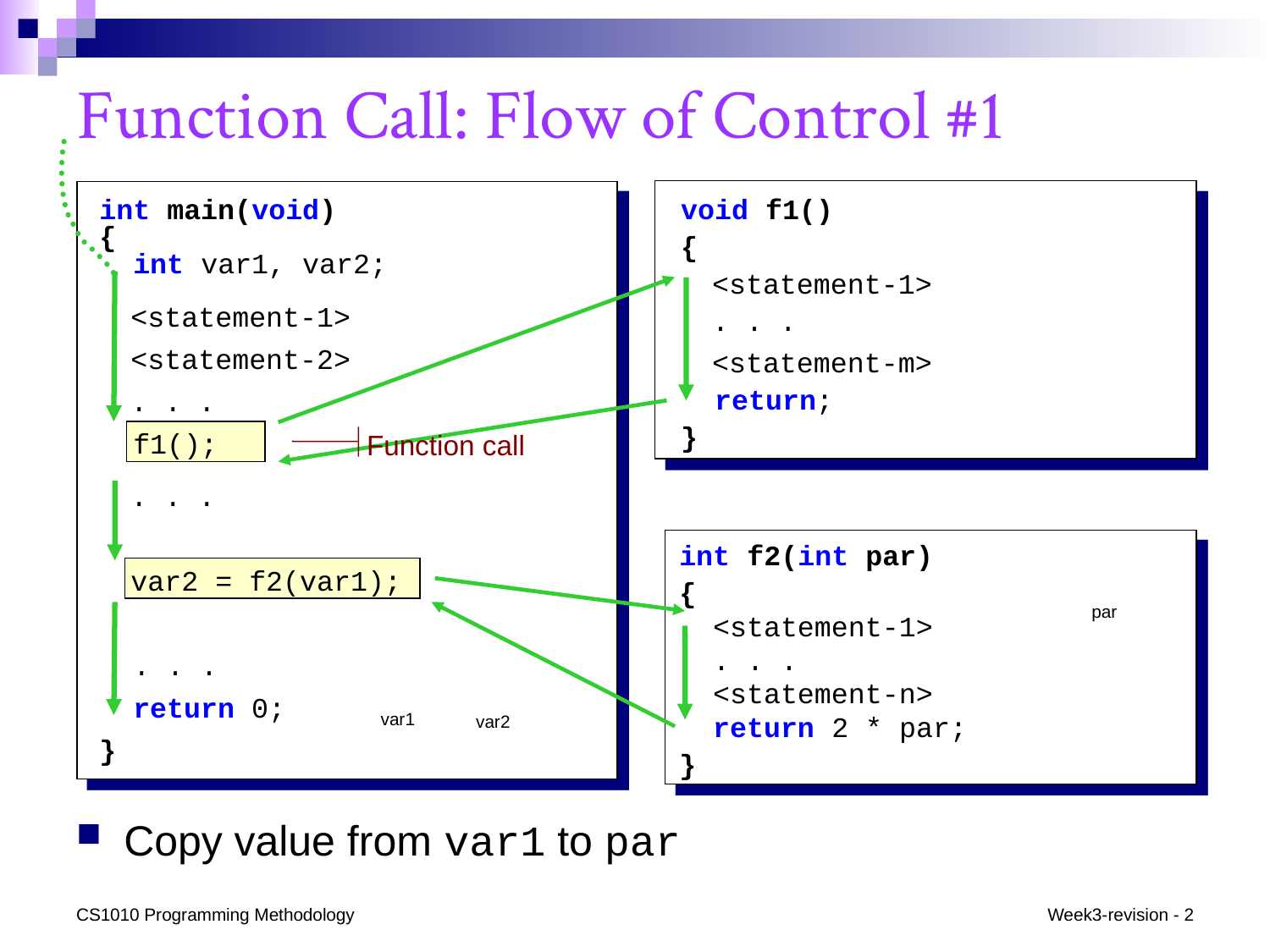

# Function Call: Flow of Control #1

void f1()
{
	<statement-1>
	. . .
	<statement-m>
  return;
}

int main(void)
{
  int var1, var2;

	<statement-1>
	<statement-2>
	. . .
  f1();

	. . .

	var2 = f2(var1);

  . . .
  return 0;
}

Function call

int f2(int par)
{
  <statement-1>
  . . .
  <statement-n>
  return 2 * par;
}

par

var1
var2
Copy value from var1 to par
CS1010 Programming Methodology
Week3-revision - 2